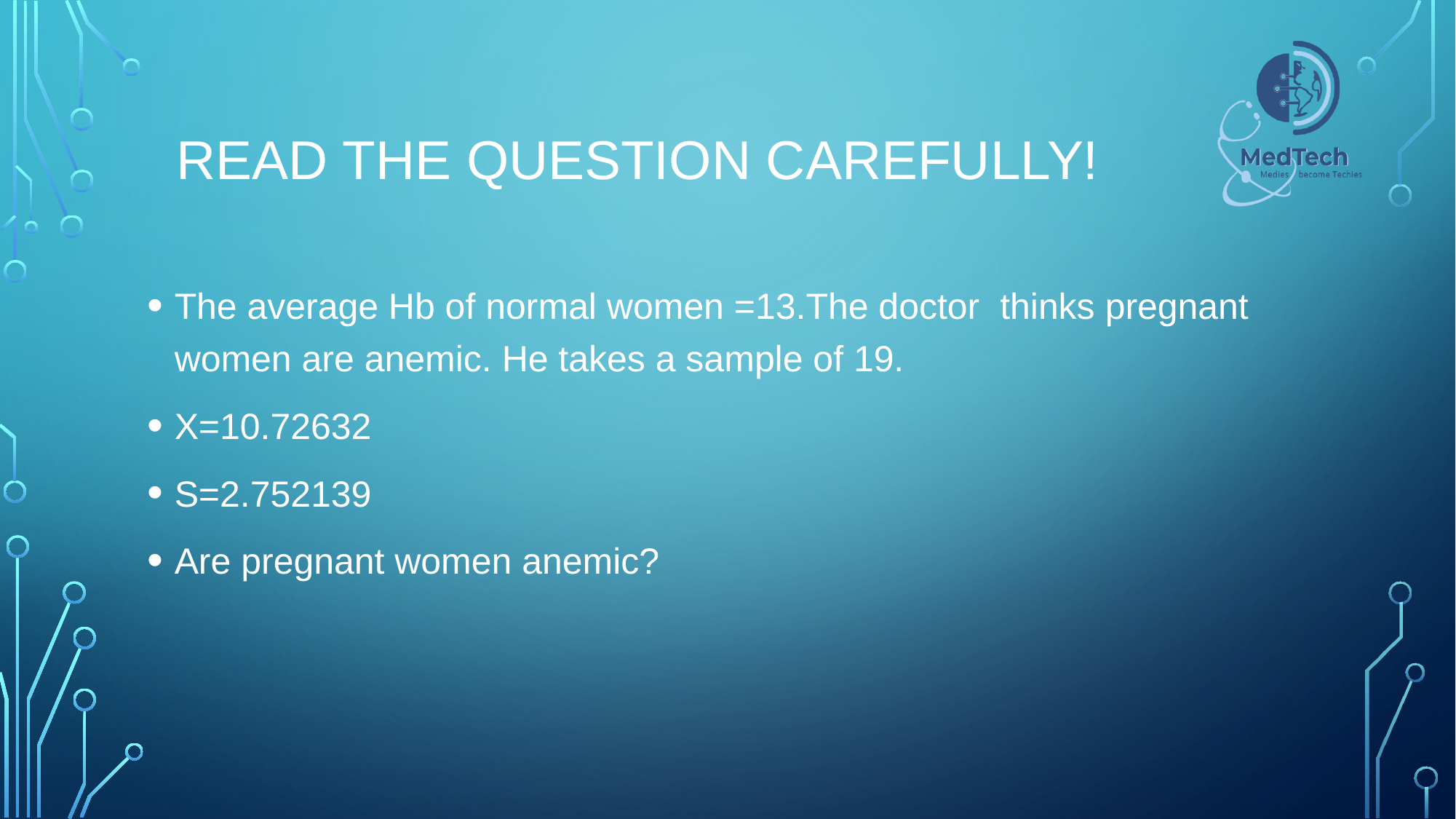

# Read The question carefully!
The average Hb of normal women =13.The doctor  thinks pregnant women are anemic. He takes a sample of 19.
X=10.72632
S=2.752139
Are pregnant women anemic?